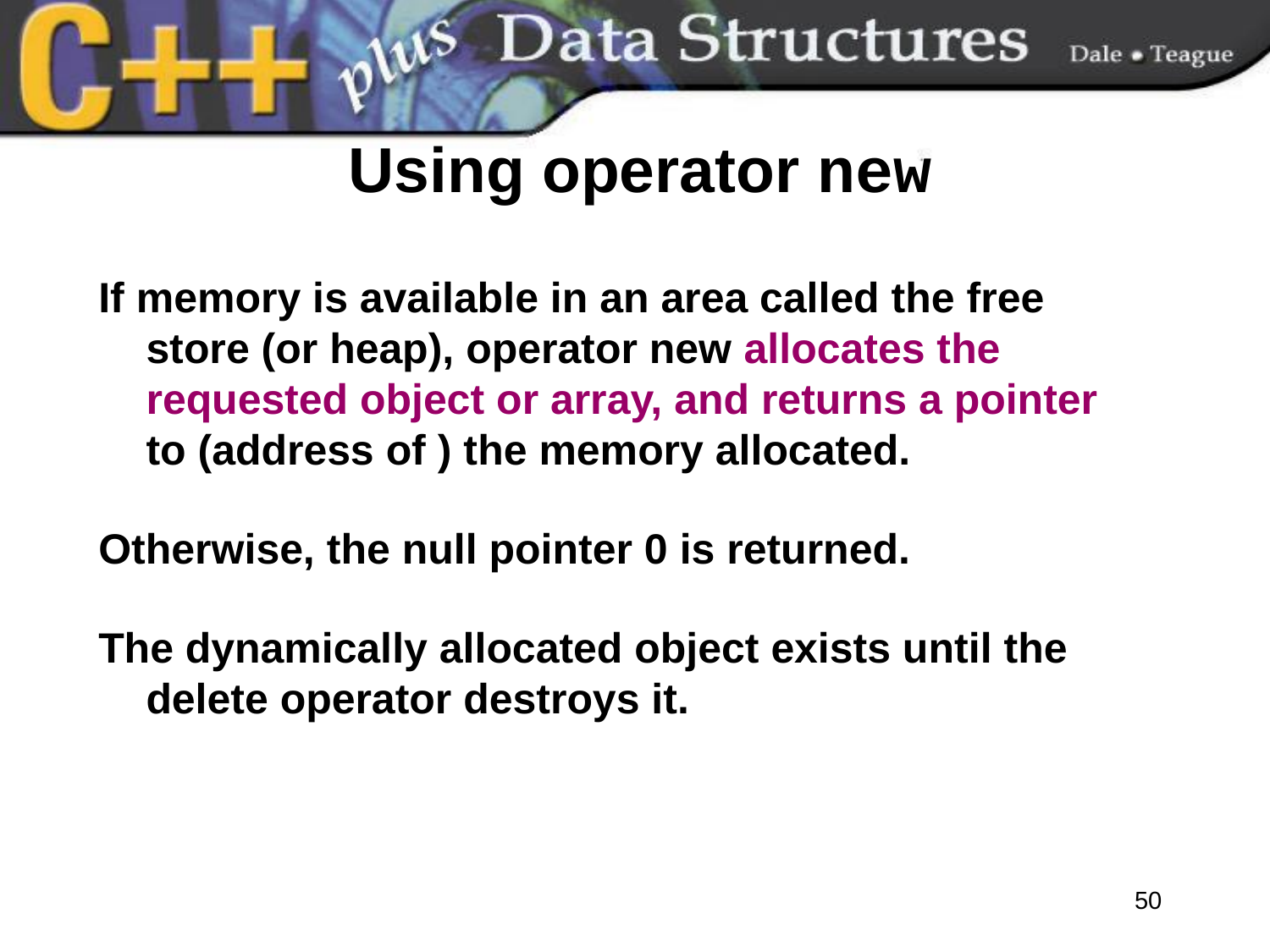

# Using operator new
If memory is available in an area called the free store (or heap), operator new allocates the requested object or array, and returns a pointer to (address of ) the memory allocated.

Otherwise, the null pointer 0 is returned.

The dynamically allocated object exists until the delete operator destroys it.

50